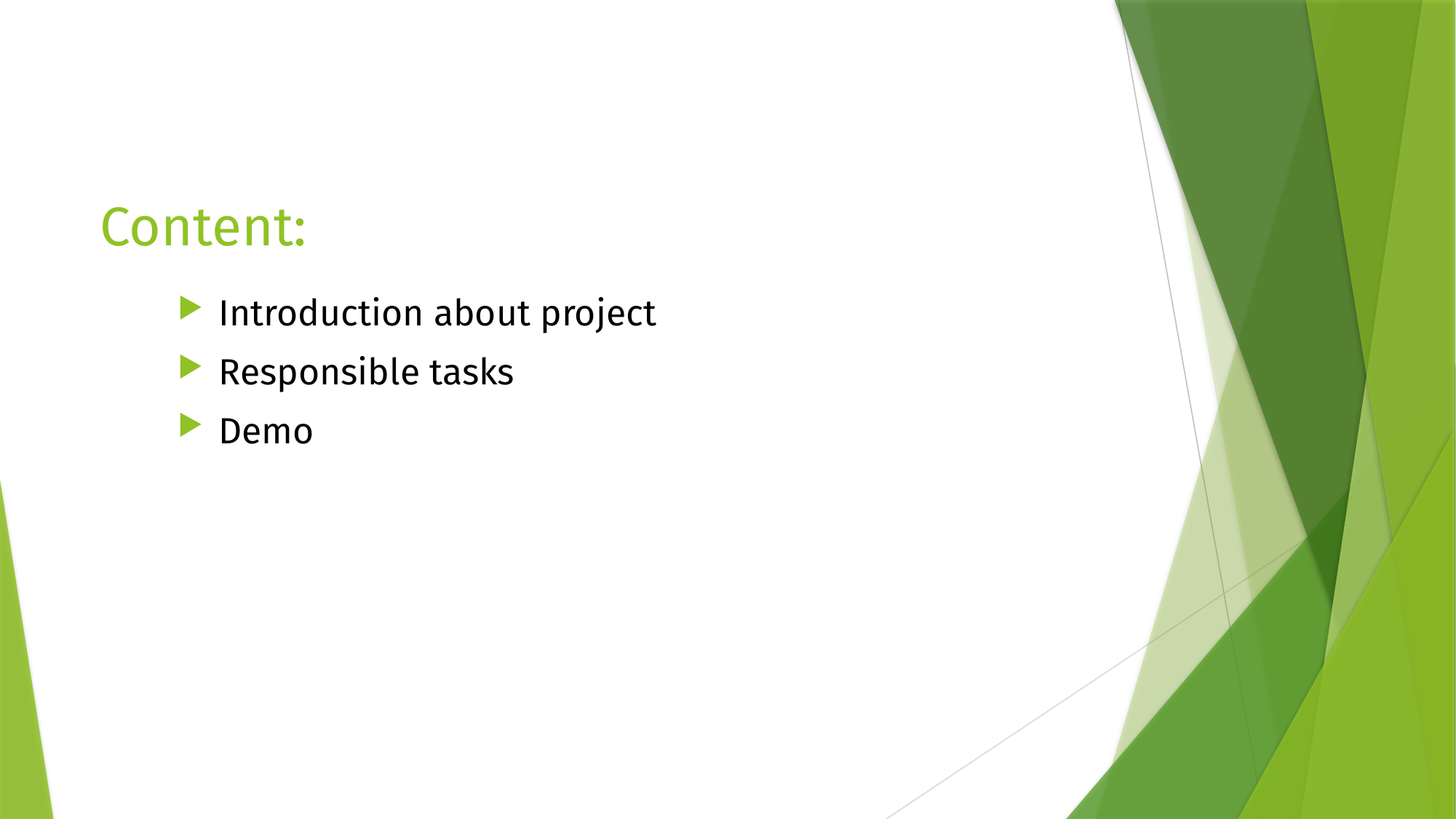

# Content:
Introduction about project
Responsible tasks
Demo